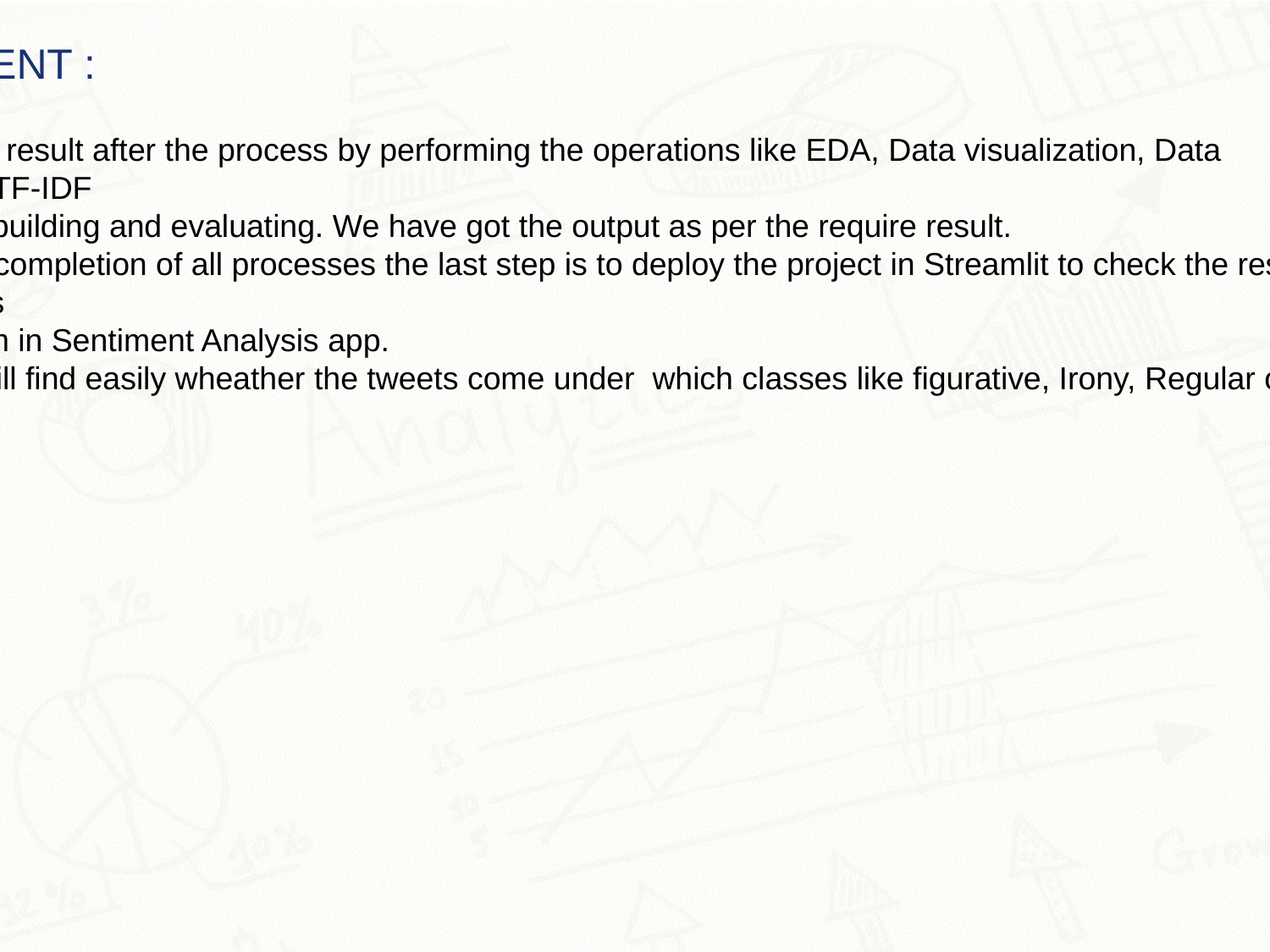

DEPLOYMENT :
Now  getting result after the process by performing the operations like EDA, Data visualization, Data processing, TF-IDF
      and model building and evaluating. We have got the output as per the require result.
So after the completion of all processes the last step is to deploy the project in Streamlit to check the result of classes as
      we run them in Sentiment Analysis app.
Where we will find easily wheather the tweets come under  which classes like figurative, Irony, Regular or Sarcasm.